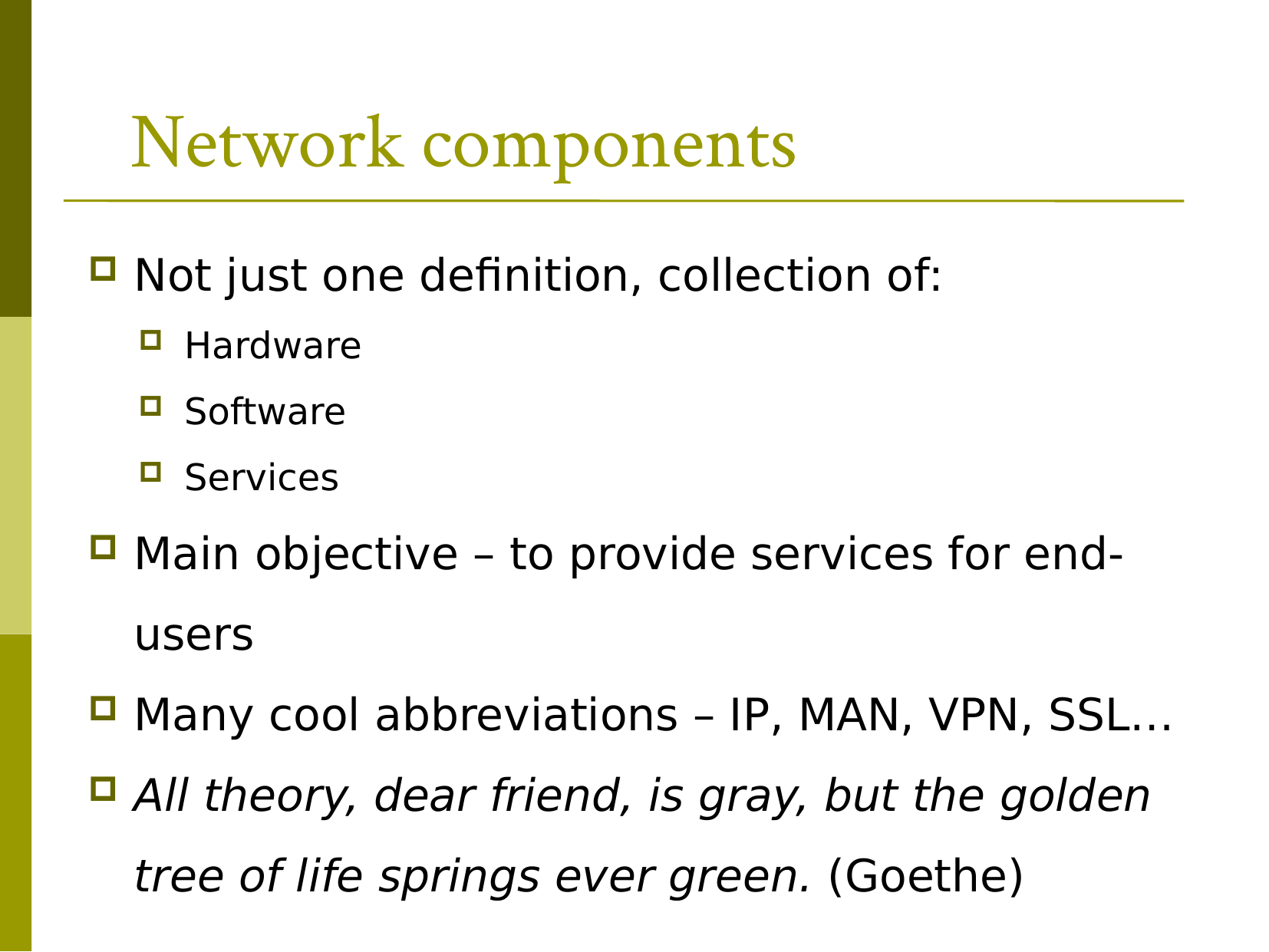

Network components
Not just one definition, collection of:
Hardware
Software
Services
Main objective – to provide services for end-users
Many cool abbreviations – IP, MAN, VPN, SSL…
All theory, dear friend, is gray, but the golden tree of life springs ever green. (Goethe)